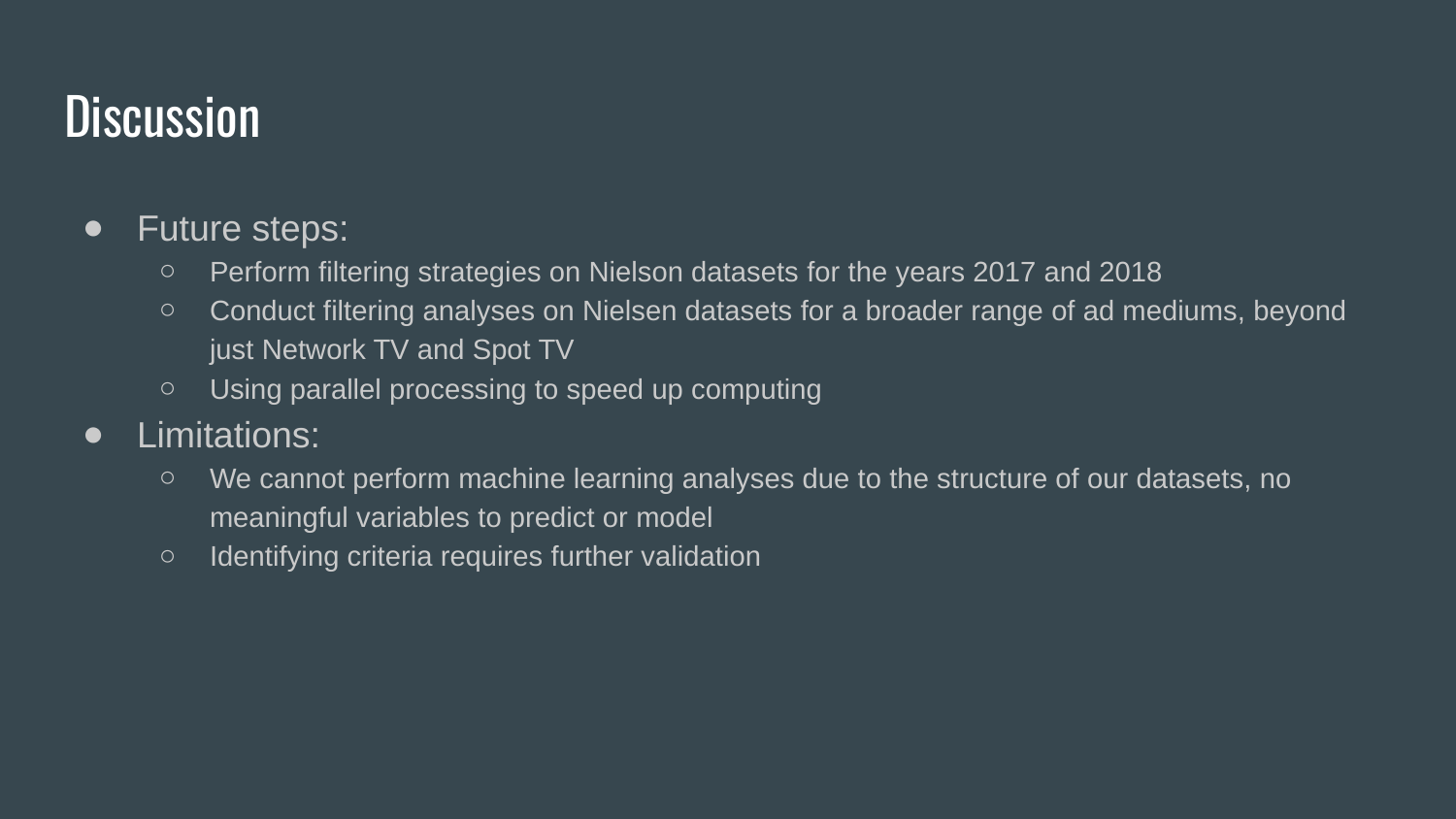

# Discussion
Future steps:
Perform filtering strategies on Nielson datasets for the years 2017 and 2018
Conduct filtering analyses on Nielsen datasets for a broader range of ad mediums, beyond just Network TV and Spot TV
Using parallel processing to speed up computing
Limitations:
We cannot perform machine learning analyses due to the structure of our datasets, no meaningful variables to predict or model
Identifying criteria requires further validation